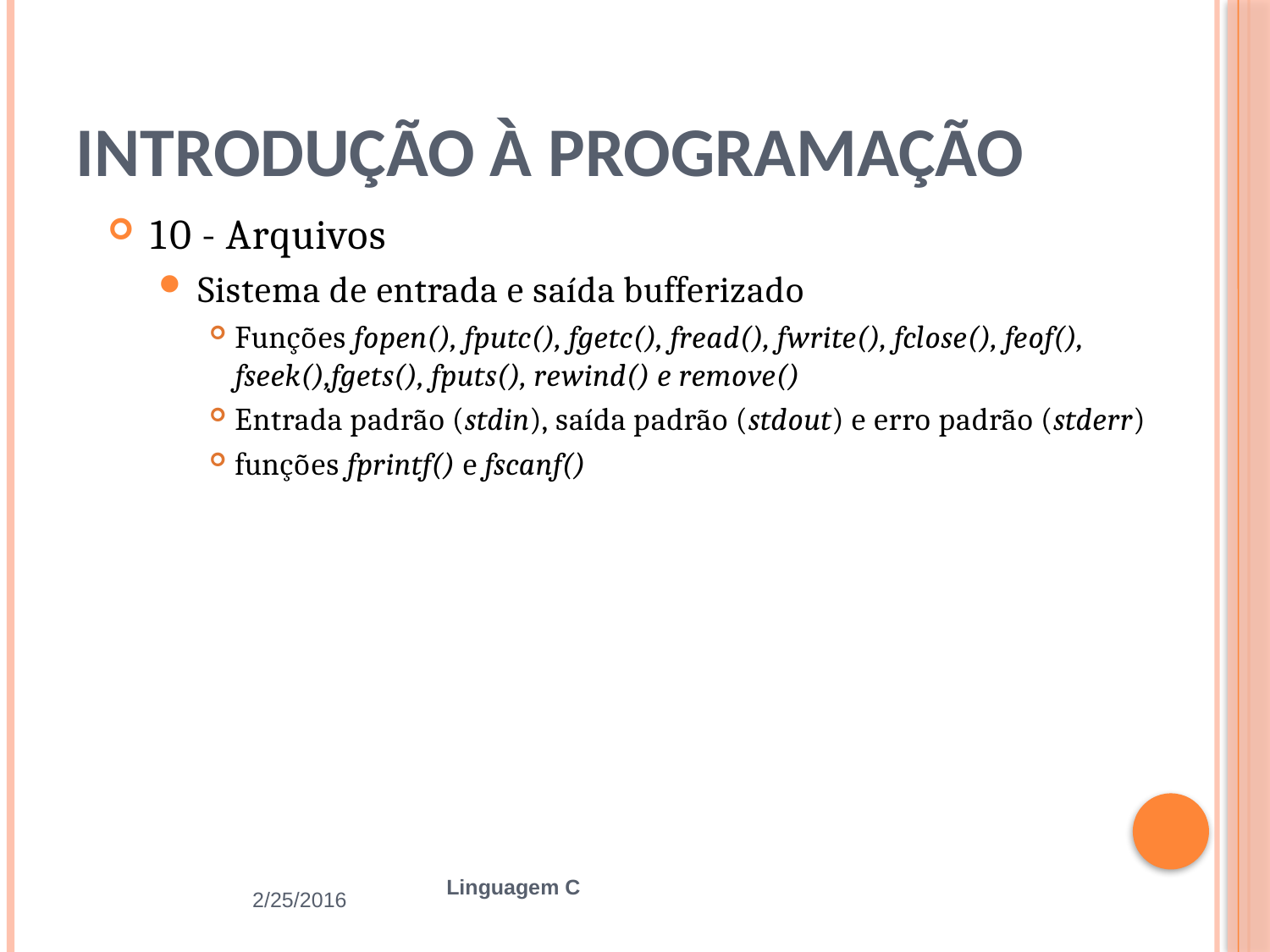

# Introdução à Programação
10 - Arquivos
Sistema de entrada e saída bufferizado
Funções fopen(), fputc(), fgetc(), fread(), fwrite(), fclose(), feof(), fseek(),fgets(), fputs(), rewind() e remove()
Entrada padrão (stdin), saída padrão (stdout) e erro padrão (stderr)
funções fprintf() e fscanf()
2/25/2016
Linguagem C

12